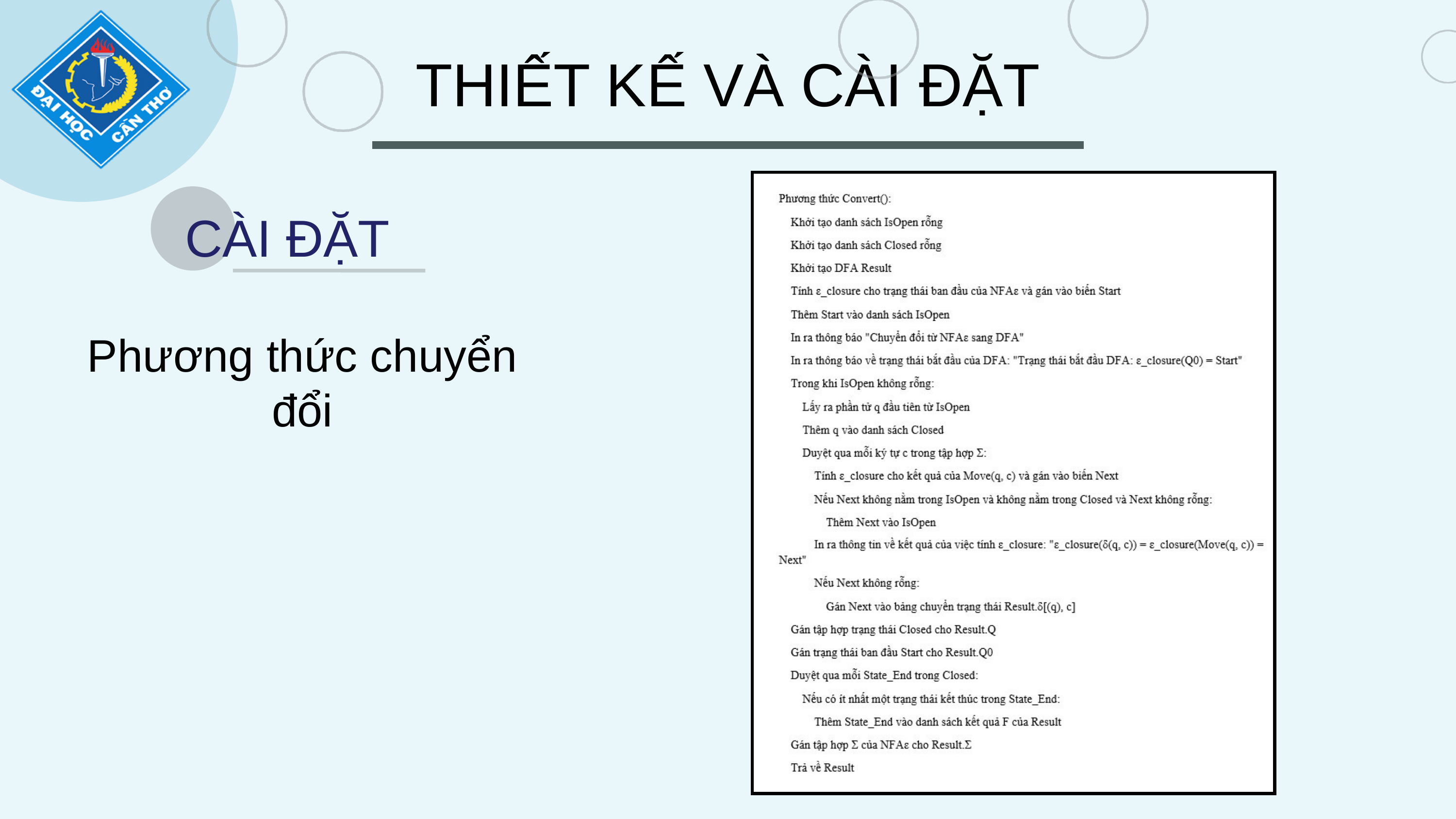

THIẾT KẾ VÀ CÀI ĐẶT

CÀI ĐẶT

Phương thức chuyển đổi